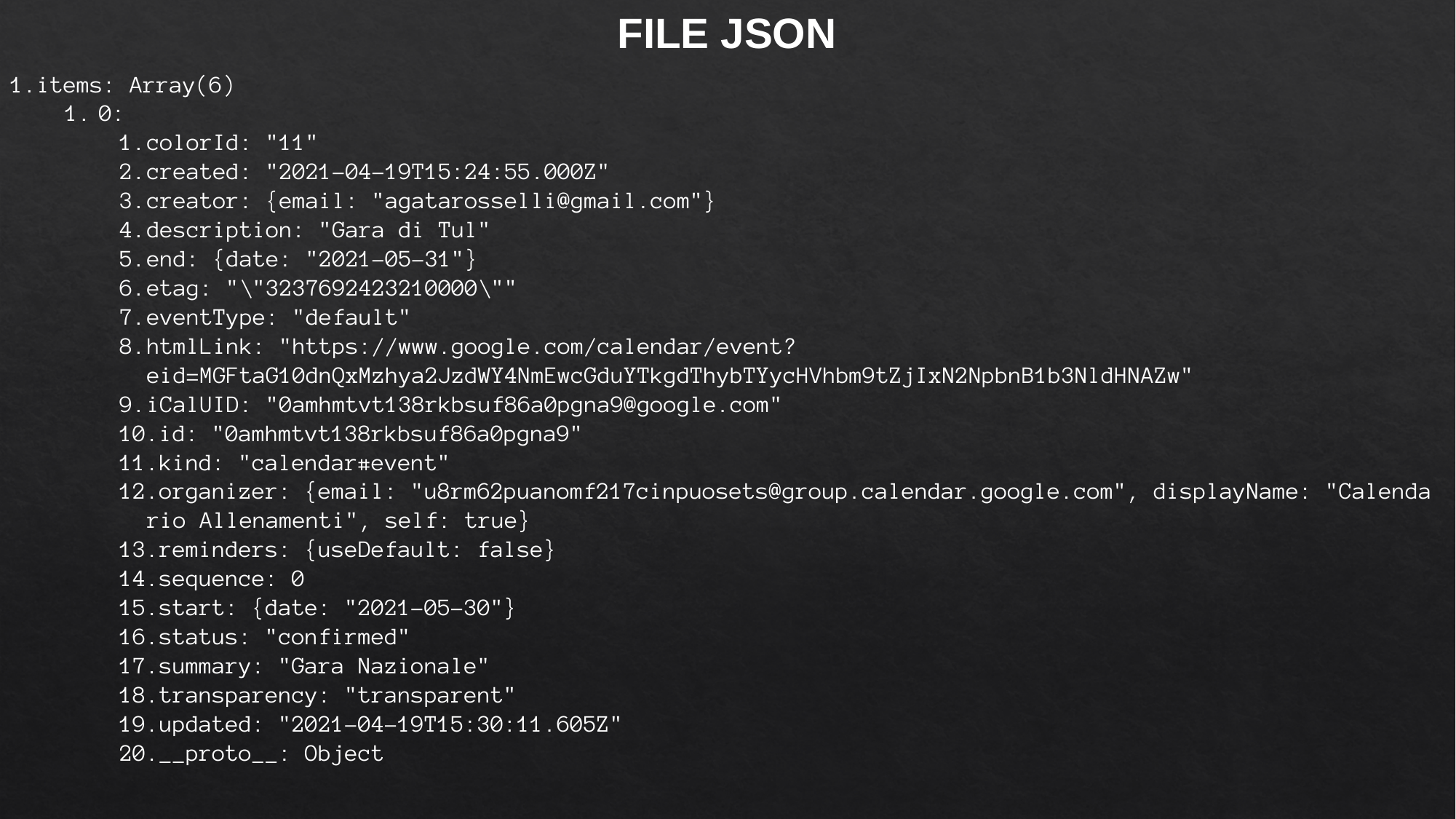

FILE JSON
items: Array(6)
0:
colorId: "11"
created: "2021-04-19T15:24:55.000Z"
creator: {email: "agatarosselli@gmail.com"}
description: "Gara di Tul"
end: {date: "2021-05-31"}
etag: "\"3237692423210000\""
eventType: "default"
htmlLink: "https://www.google.com/calendar/event?eid=MGFtaG10dnQxMzhya2JzdWY4NmEwcGduYTkgdThybTYycHVhbm9tZjIxN2NpbnB1b3NldHNAZw"
iCalUID: "0amhmtvt138rkbsuf86a0pgna9@google.com"
id: "0amhmtvt138rkbsuf86a0pgna9"
kind: "calendar#event"
organizer: {email: "u8rm62puanomf217cinpuosets@group.calendar.google.com", displayName: "Calendario Allenamenti", self: true}
reminders: {useDefault: false}
sequence: 0
start: {date: "2021-05-30"}
status: "confirmed"
summary: "Gara Nazionale"
transparency: "transparent"
updated: "2021-04-19T15:30:11.605Z"
__proto__: Object